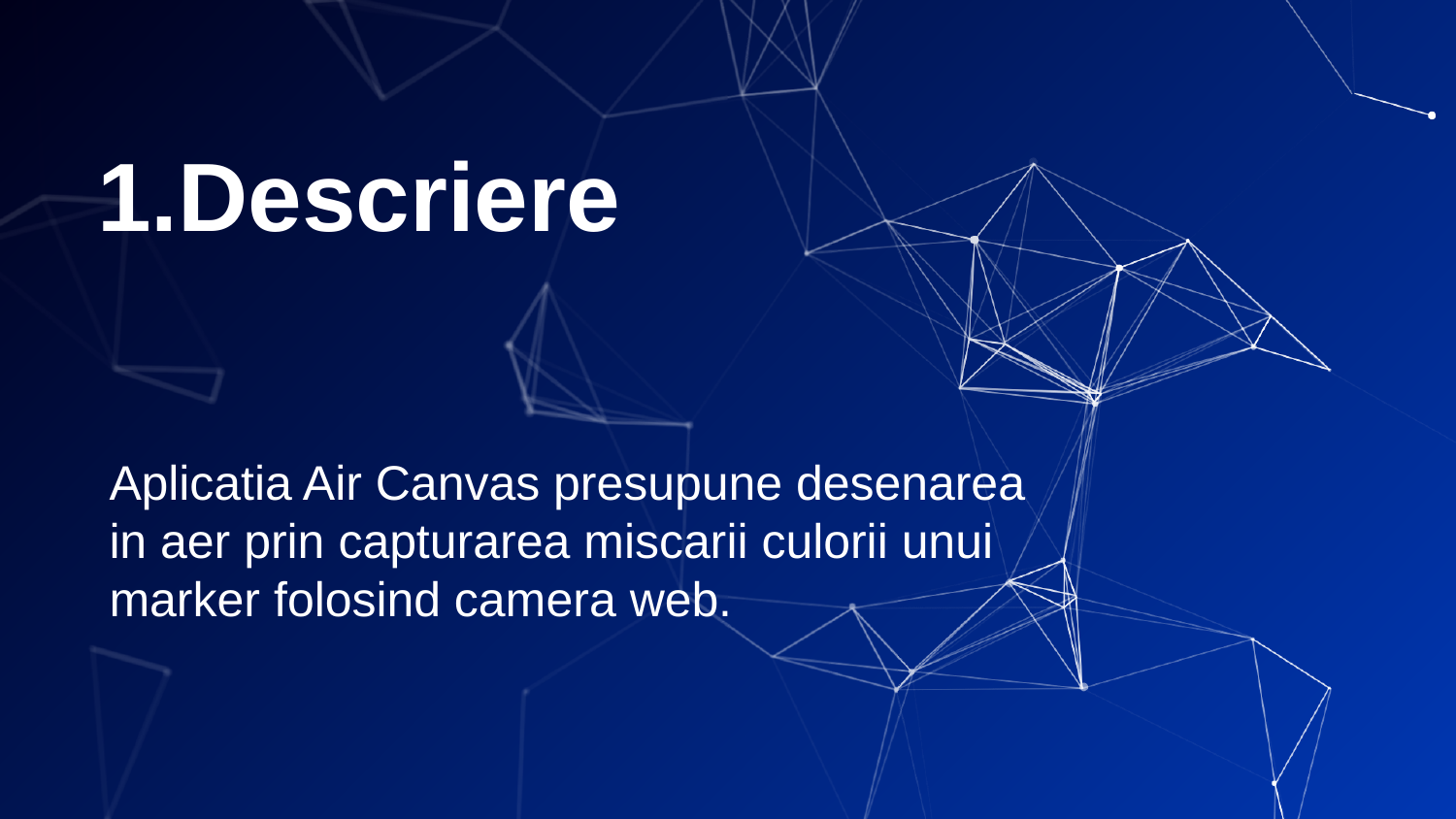

# Descriere
Aplicatia Air Canvas presupune desenarea in aer prin capturarea miscarii culorii unui marker folosind camera web.